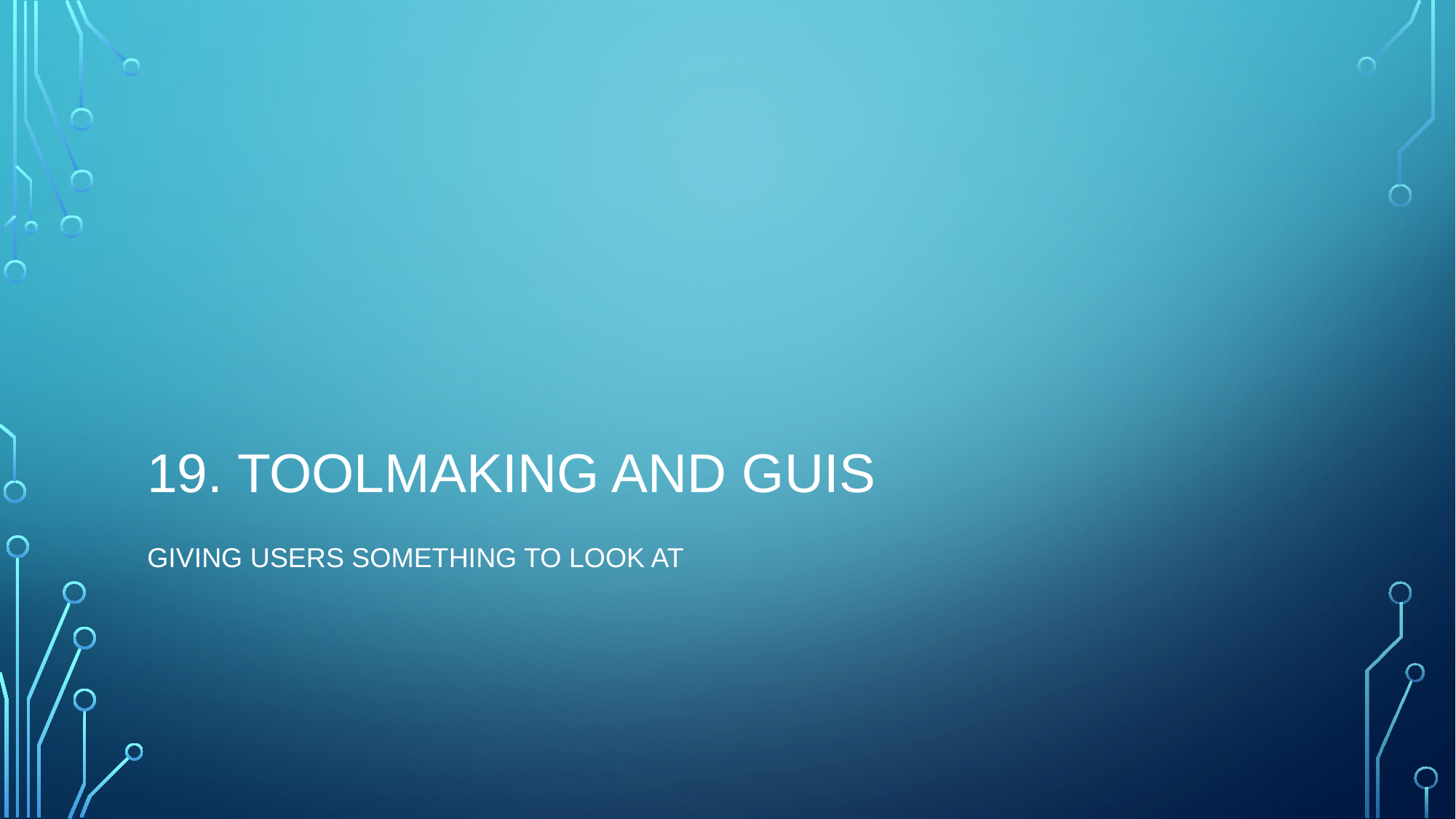

# 19. Toolmaking and GUIs
Giving users something to look at